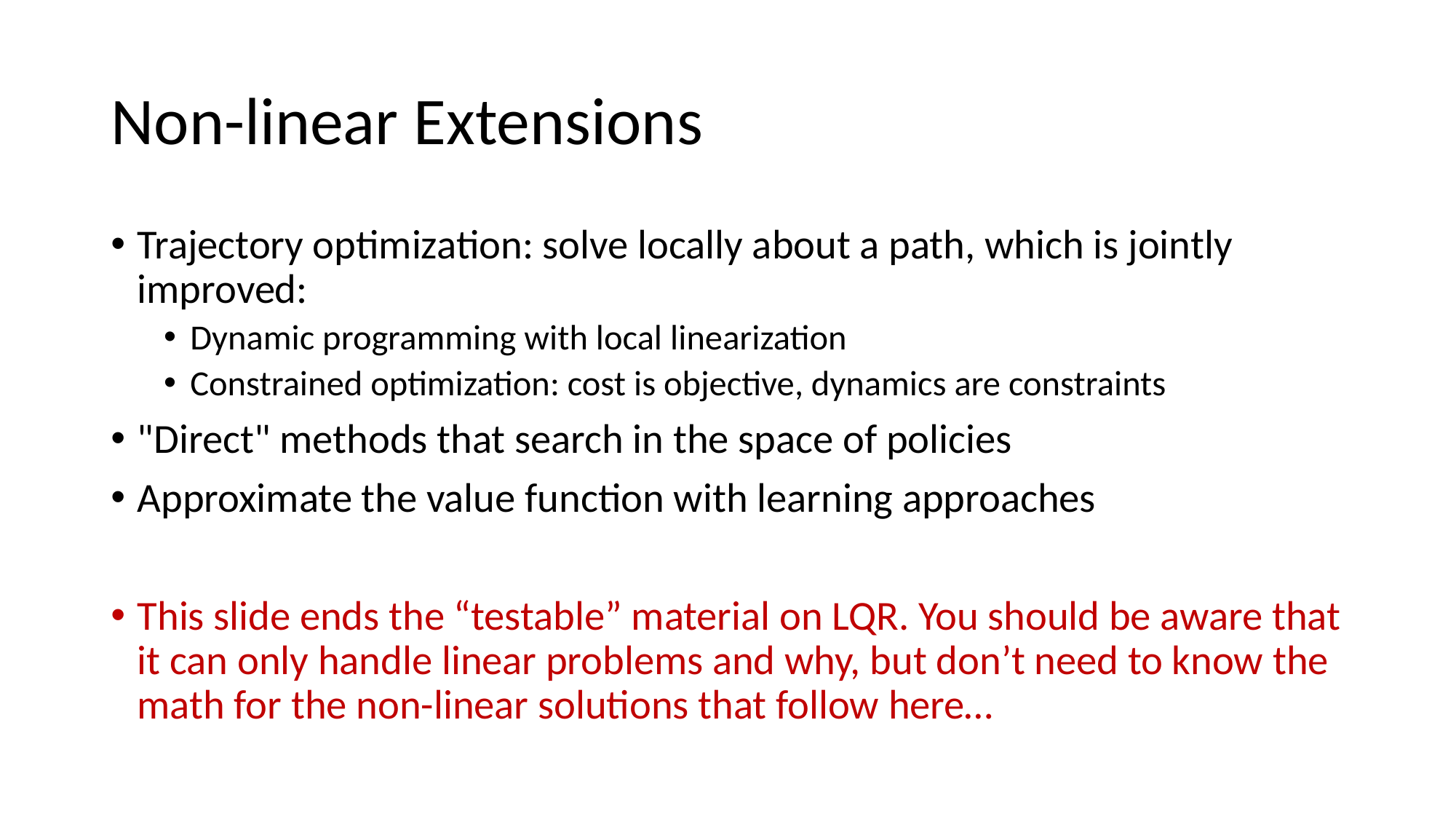

# Non-linear Extensions
Trajectory optimization: solve locally about a path, which is jointly improved:
Dynamic programming with local linearization
Constrained optimization: cost is objective, dynamics are constraints
"Direct" methods that search in the space of policies
Approximate the value function with learning approaches

This slide ends the “testable” material on LQR. You should be aware that it can only handle linear problems and why, but don’t need to know the math for the non-linear solutions that follow here…